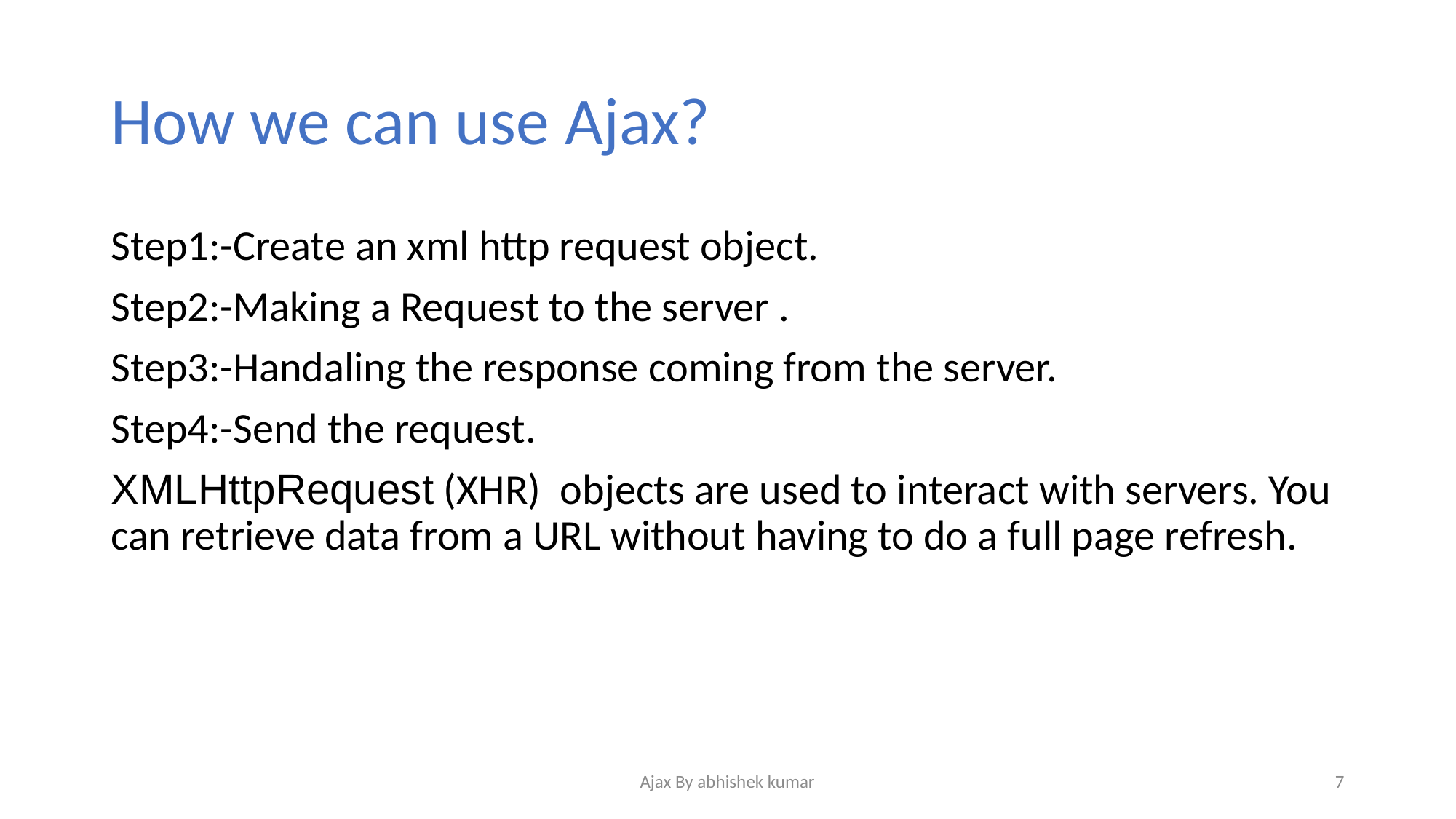

# How we can use Ajax?
Step1:-Create an xml http request object.
Step2:-Making a Request to the server .
Step3:-Handaling the response coming from the server.
Step4:-Send the request.
XMLHttpRequest (XHR)  objects are used to interact with servers. You can retrieve data from a URL without having to do a full page refresh.

Ajax By abhishek kumar
7